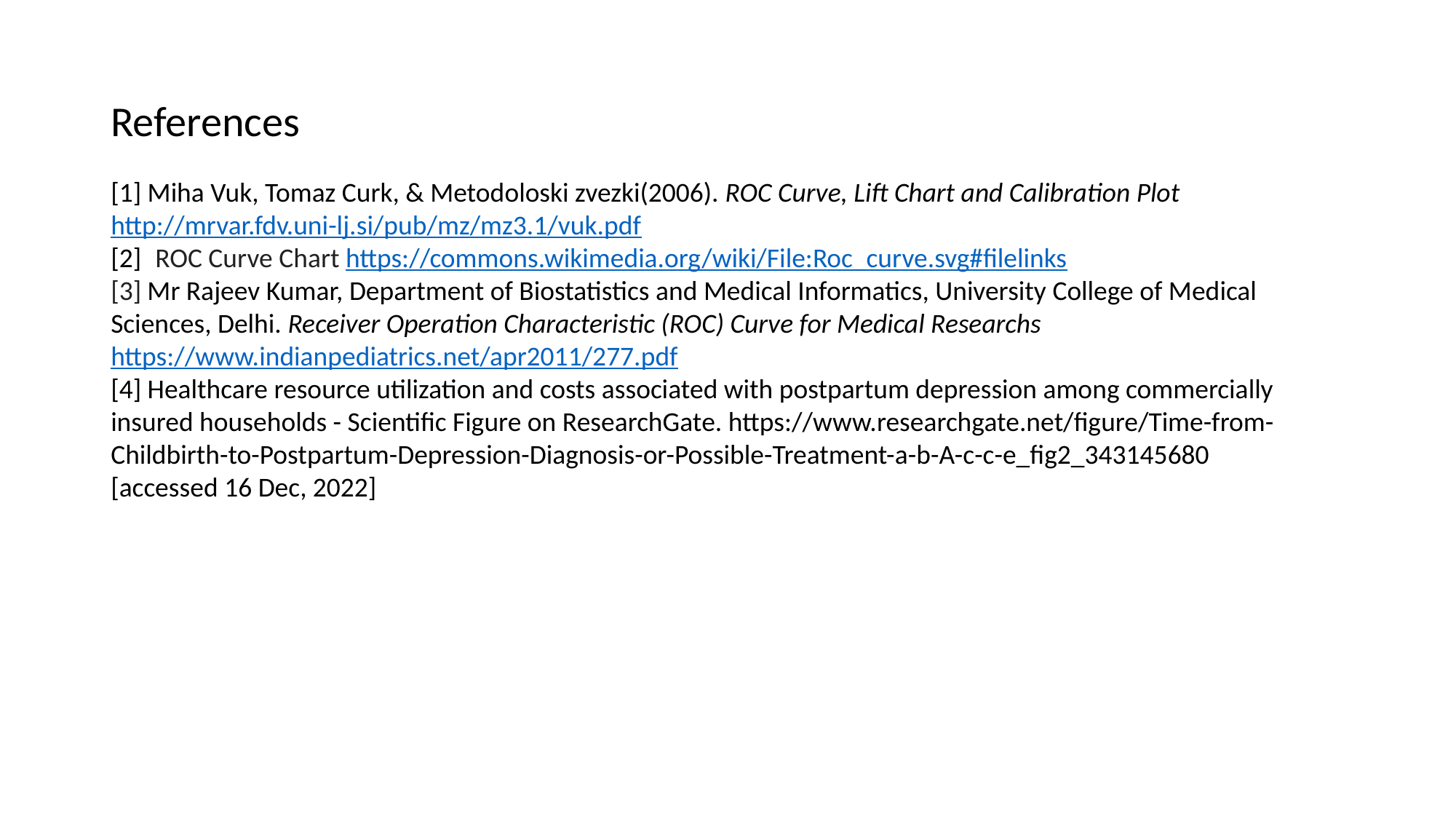

# References
[1] Miha Vuk, Tomaz Curk, & Metodoloski zvezki(2006). ROC Curve, Lift Chart and Calibration Plot
http://mrvar.fdv.uni-lj.si/pub/mz/mz3.1/vuk.pdf
[2]  ROC Curve Chart https://commons.wikimedia.org/wiki/File:Roc_curve.svg#filelinks
[3] Mr Rajeev Kumar, Department of Biostatistics and Medical Informatics, University College of Medical Sciences, Delhi. Receiver Operation Characteristic (ROC) Curve for Medical Researchs
https://www.indianpediatrics.net/apr2011/277.pdf
[4] Healthcare resource utilization and costs associated with postpartum depression among commercially insured households - Scientific Figure on ResearchGate. https://www.researchgate.net/figure/Time-from-Childbirth-to-Postpartum-Depression-Diagnosis-or-Possible-Treatment-a-b-A-c-c-e_fig2_343145680 [accessed 16 Dec, 2022]